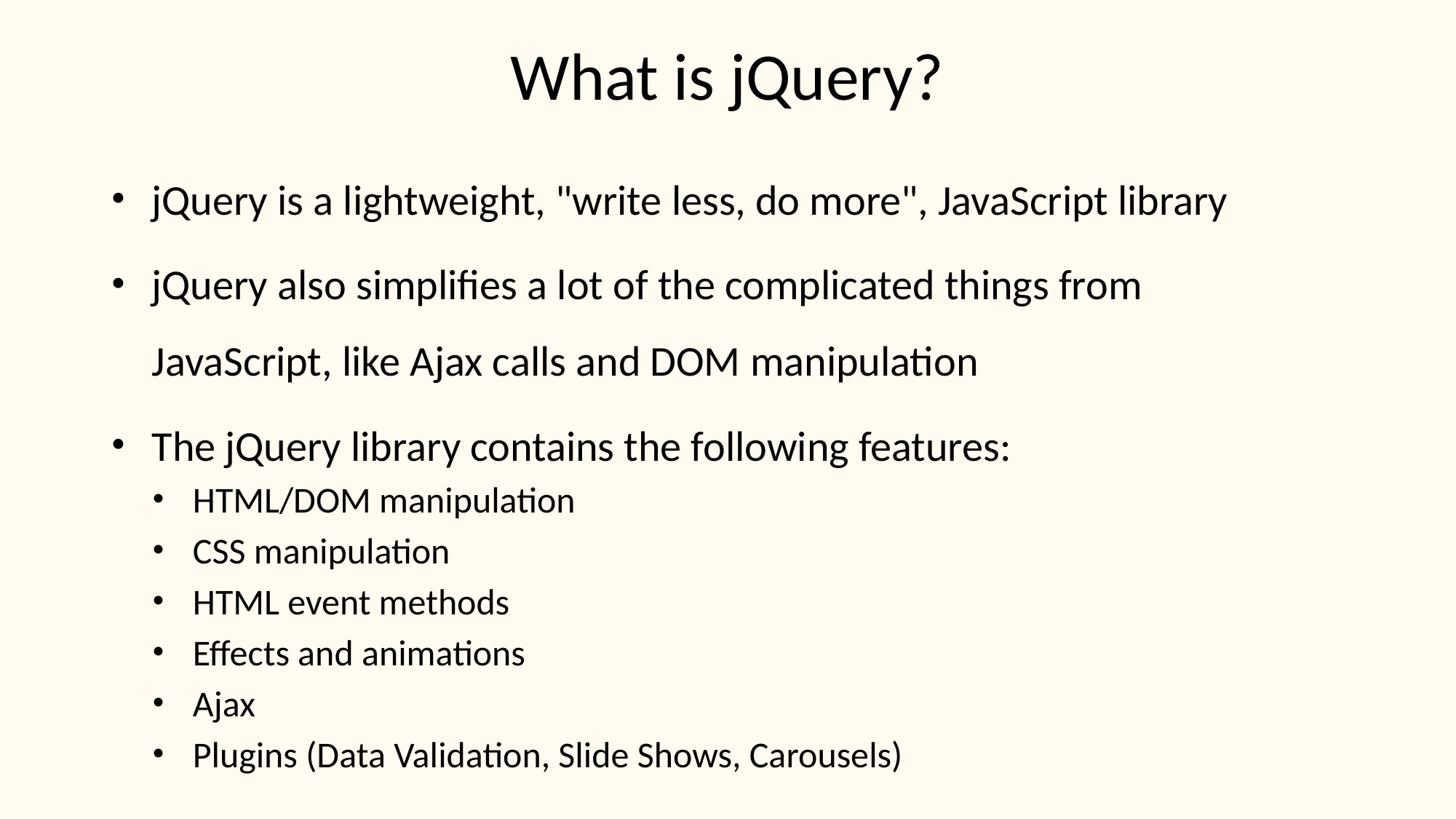

# What is jQuery?
jQuery is a lightweight, "write less, do more", JavaScript library
jQuery also simplifies a lot of the complicated things from
JavaScript, like Ajax calls and DOM manipulation
The jQuery library contains the following features:
HTML/DOM manipulation
CSS manipulation
HTML event methods
Effects and animations
Ajax
Plugins (Data Validation, Slide Shows, Carousels)